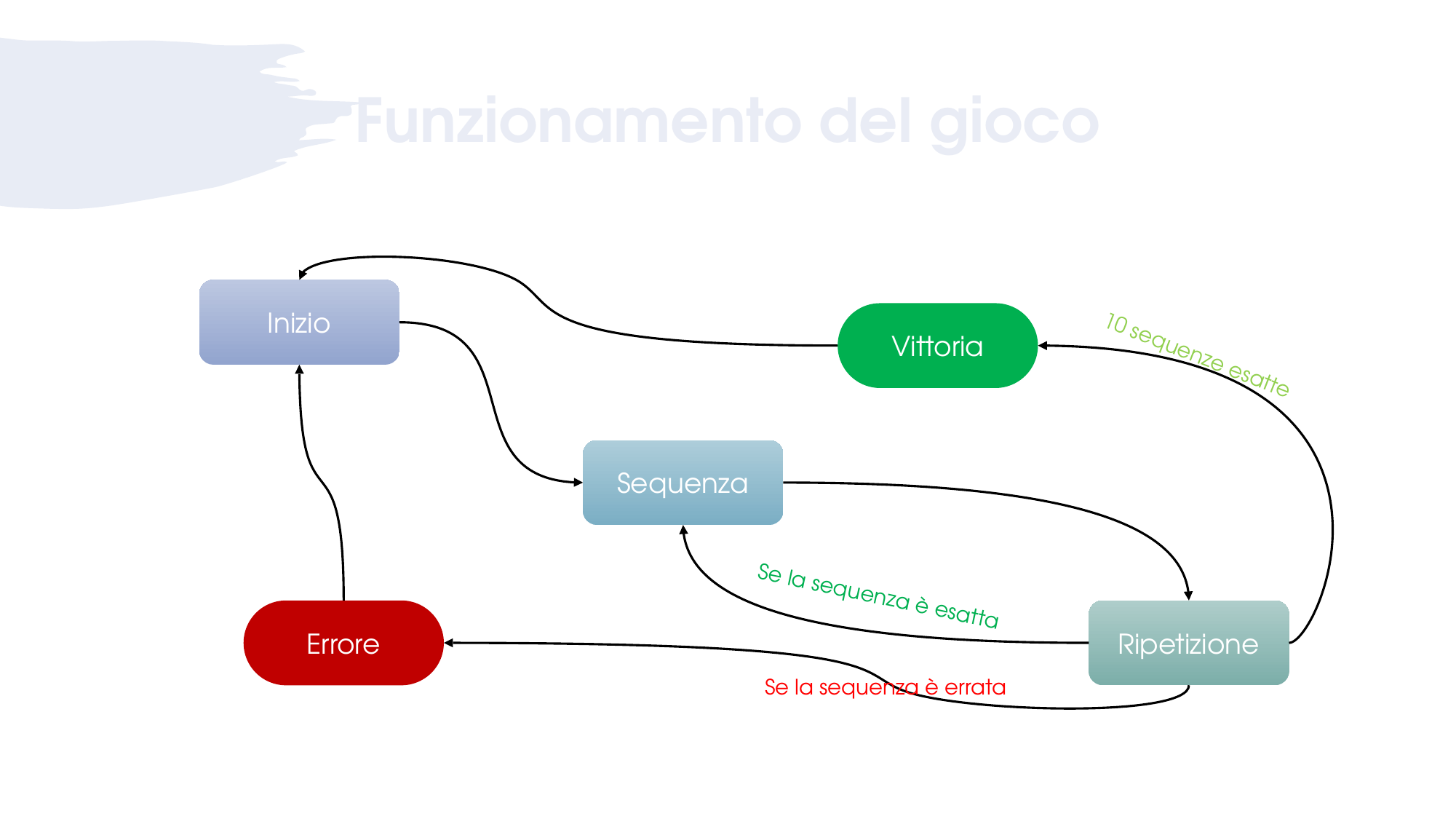

# Funzionamento del gioco
Inizio
Vittoria
10 sequenze esatte
Sequenza
Se la sequenza è esatta
Errore
Ripetizione
Se la sequenza è errata